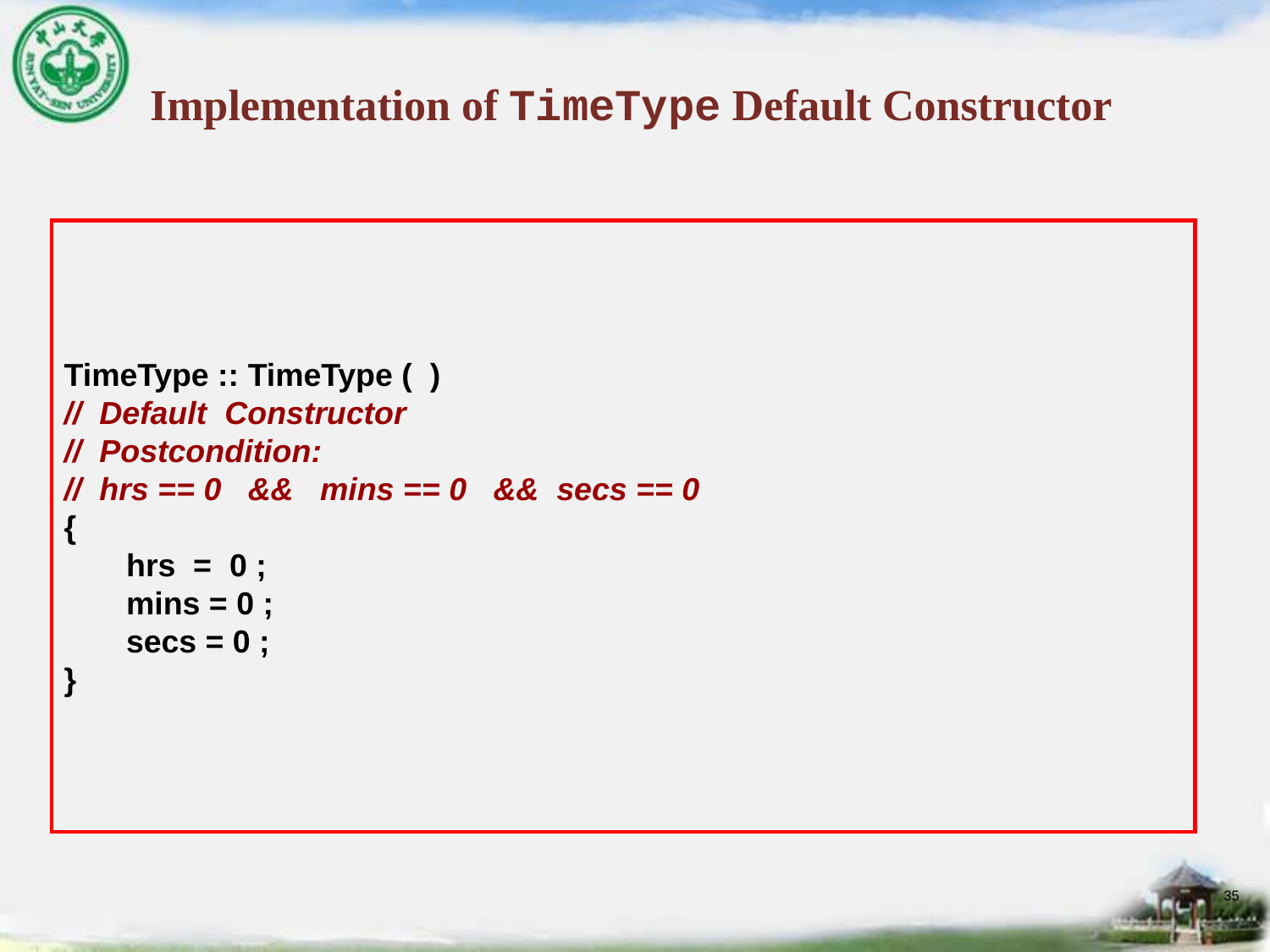

# Implementation of TimeType Default Constructor
TimeType :: TimeType (  )
//  Default  Constructor
//  Postcondition:
//  hrs == 0   &&   mins == 0   &&  secs == 0
{
       hrs  =  0 ;
       mins = 0 ;
       secs = 0 ;
}

35